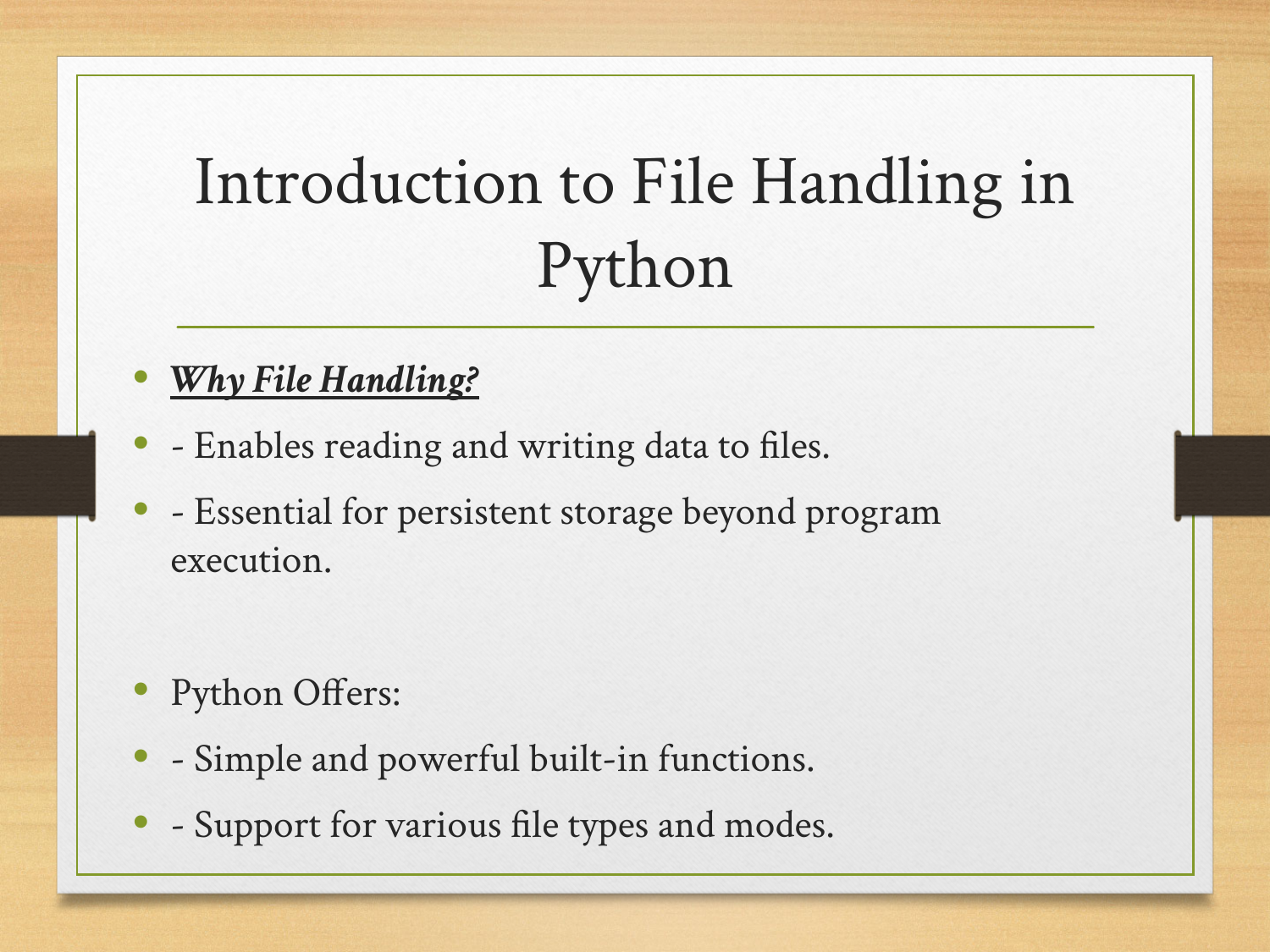

# Introduction to File Handling in Python
Why File Handling?
- Enables reading and writing data to files.
- Essential for persistent storage beyond program execution.

Python Offers:
- Simple and powerful built-in functions.
- Support for various file types and modes.